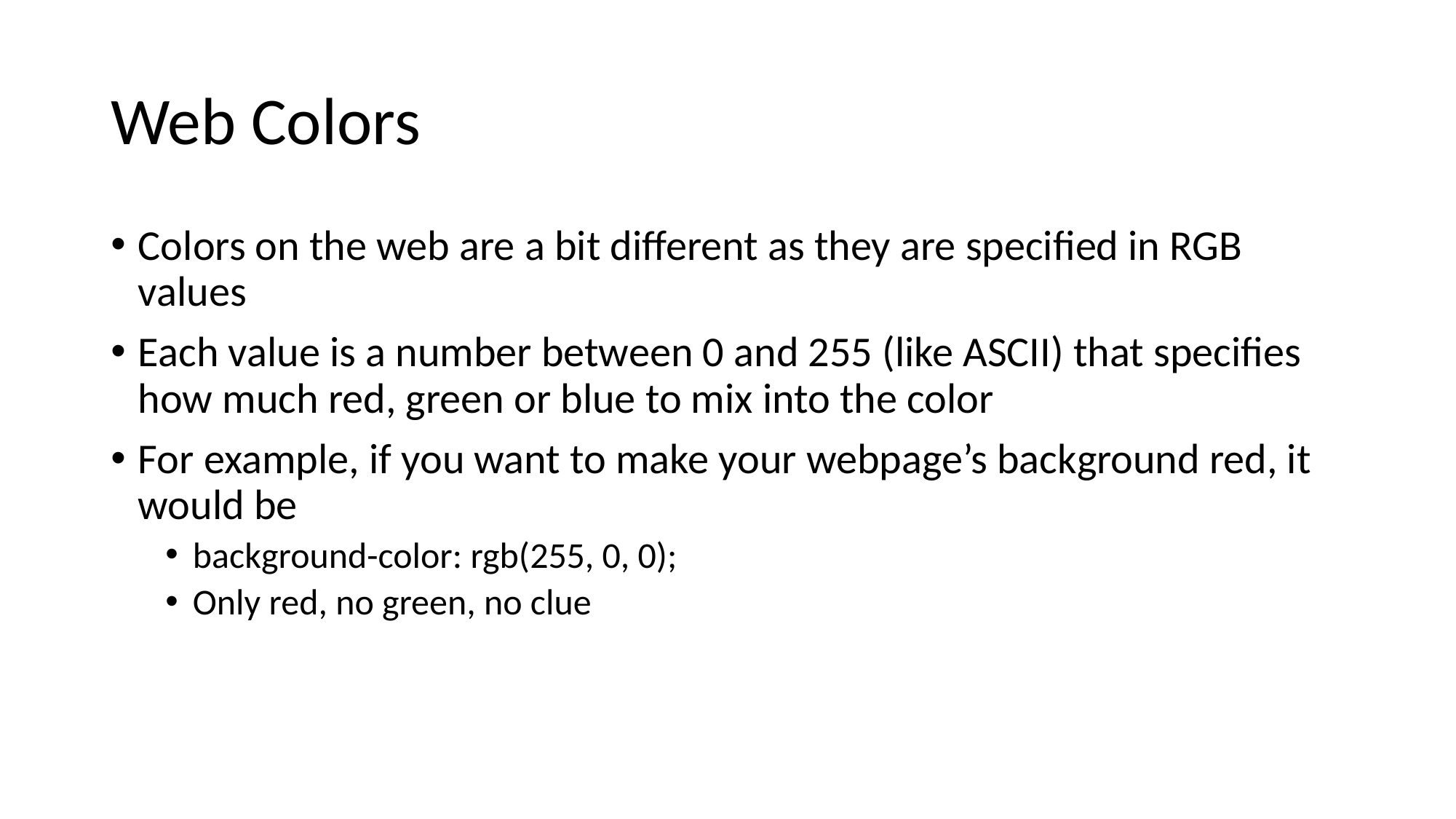

# Web Colors
Colors on the web are a bit different as they are specified in RGB values
Each value is a number between 0 and 255 (like ASCII) that specifies how much red, green or blue to mix into the color
For example, if you want to make your webpage’s background red, it would be
background-color: rgb(255, 0, 0);
Only red, no green, no clue